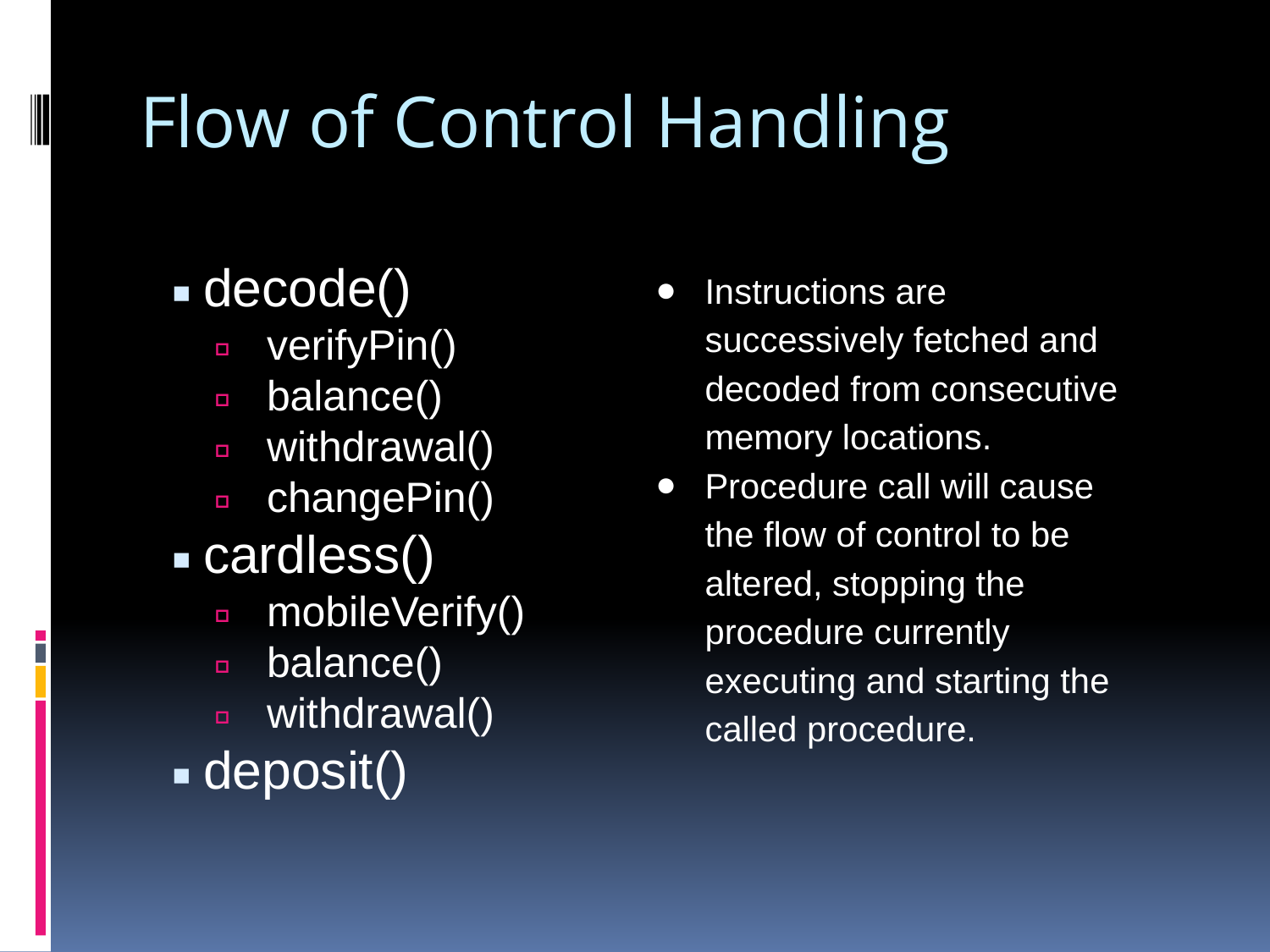

# Flow of Control Handling
decode()
verifyPin()
balance()
withdrawal()
changePin()
cardless()
mobileVerify()
balance()
withdrawal()
deposit()

Instructions are successively fetched and decoded from consecutive memory locations.
Procedure call will cause the flow of control to be altered, stopping the procedure currently executing and starting the called procedure.